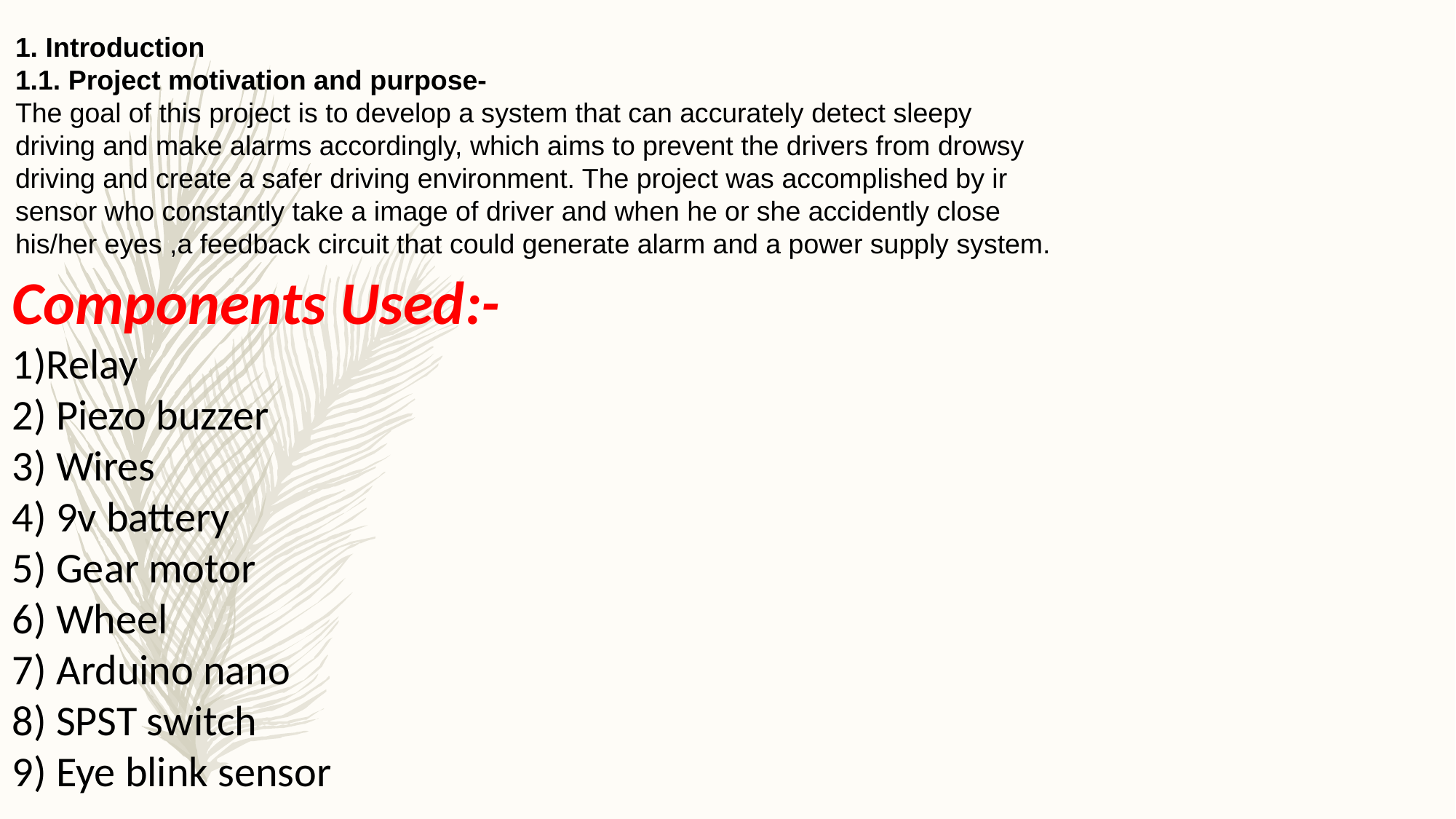

1. Introduction
1.1. Project motivation and purpose-
The goal of this project is to develop a system that can accurately detect sleepy
driving and make alarms accordingly, which aims to prevent the drivers from drowsy
driving and create a safer driving environment. The project was accomplished by ir sensor who constantly take a image of driver and when he or she accidently close his/her eyes ,a feedback circuit that could generate alarm and a power supply system.
Components Used:-
1)Relay
2) Piezo buzzer
3) Wires
4) 9v battery
5) Gear motor
6) Wheel
7) Arduino nano
8) SPST switch
9) Eye blink sensor